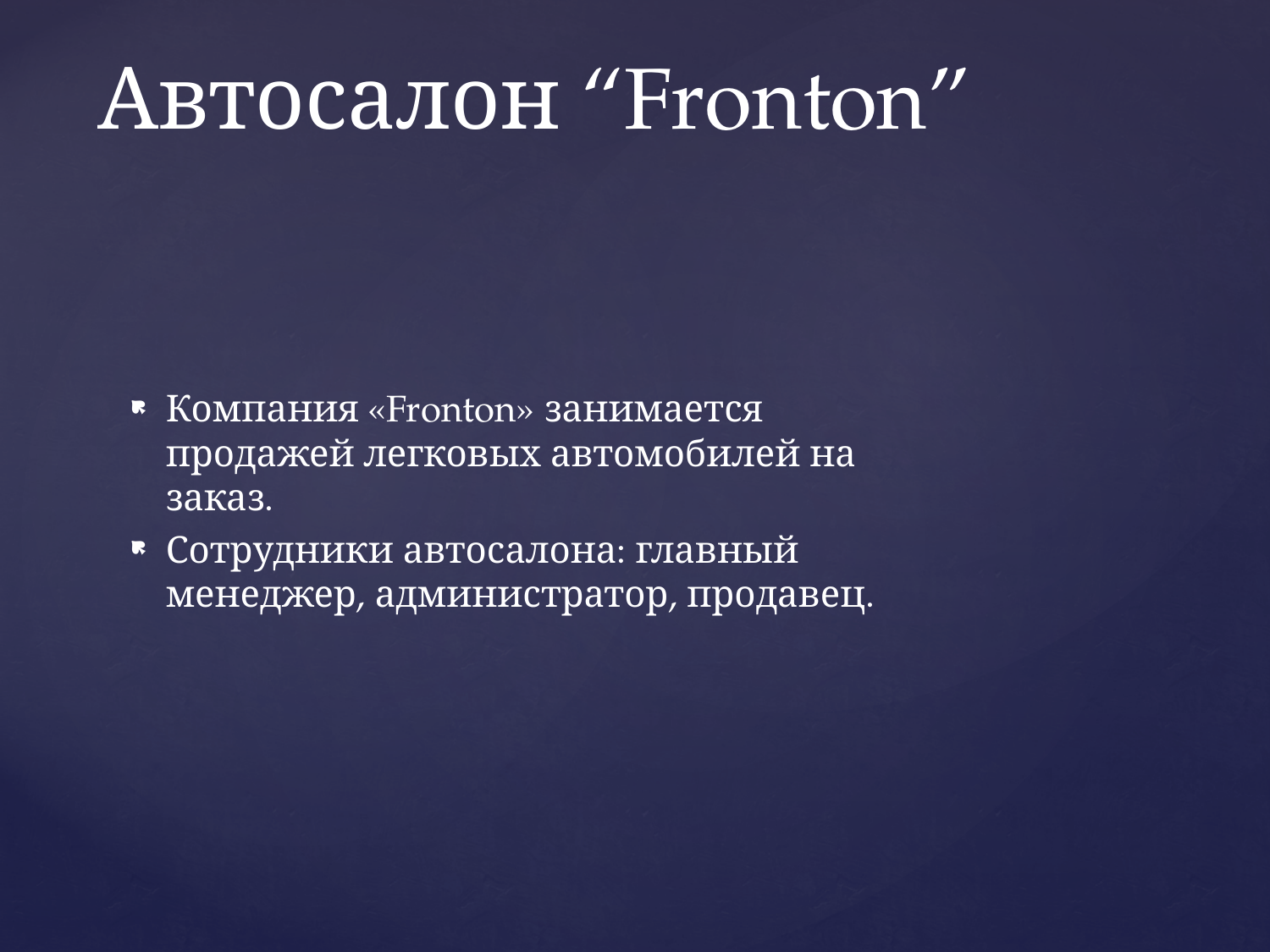

# Автосалон “Fronton”
Компания «Fronton» занимается продажей легковых автомобилей на заказ.
Сотрудники автосалона: главный менеджер, администратор, продавец.